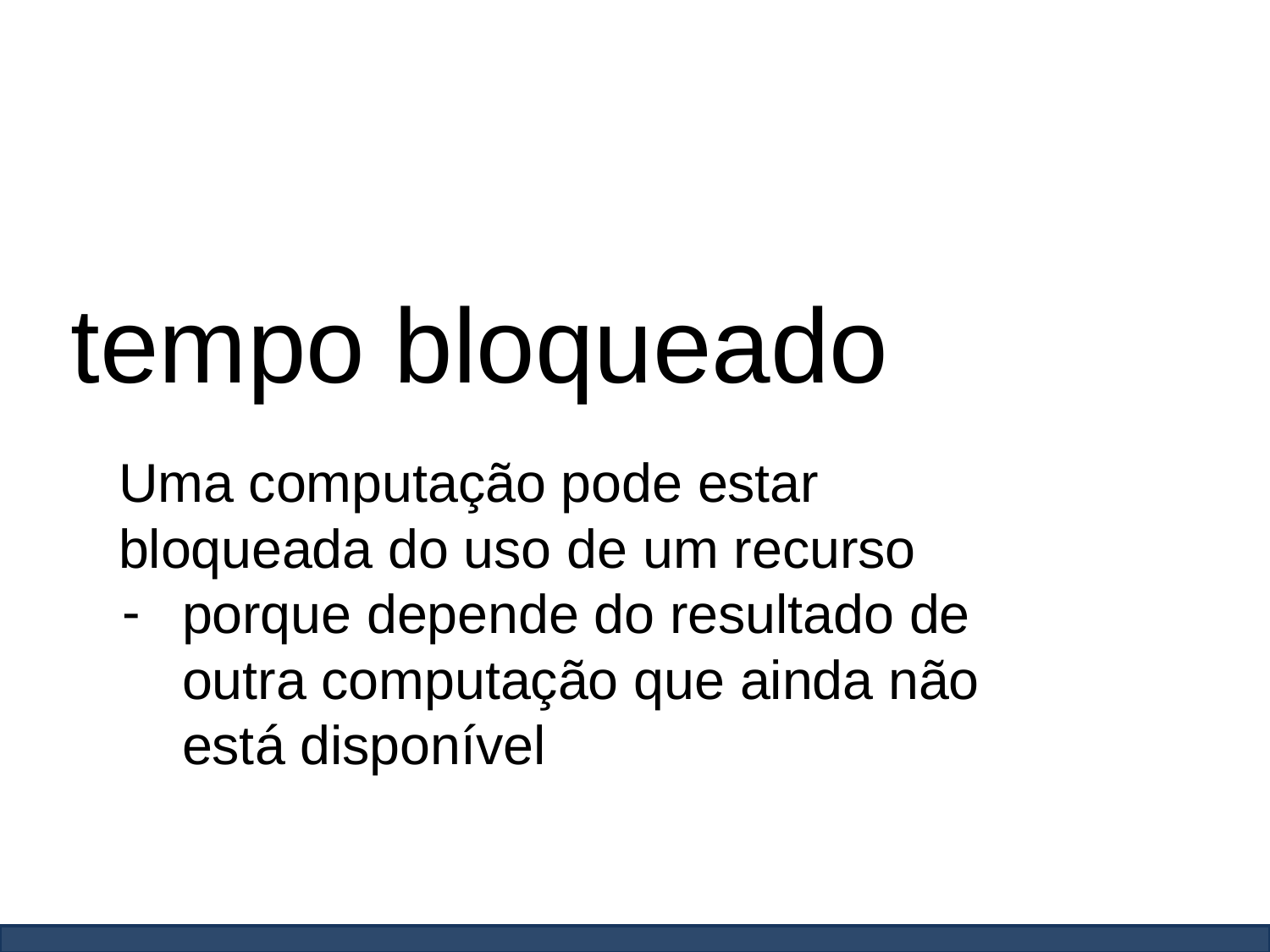

tempo bloqueado
Uma computação pode estar bloqueada do uso de um recurso
porque depende do resultado de outra computação que ainda não está disponível